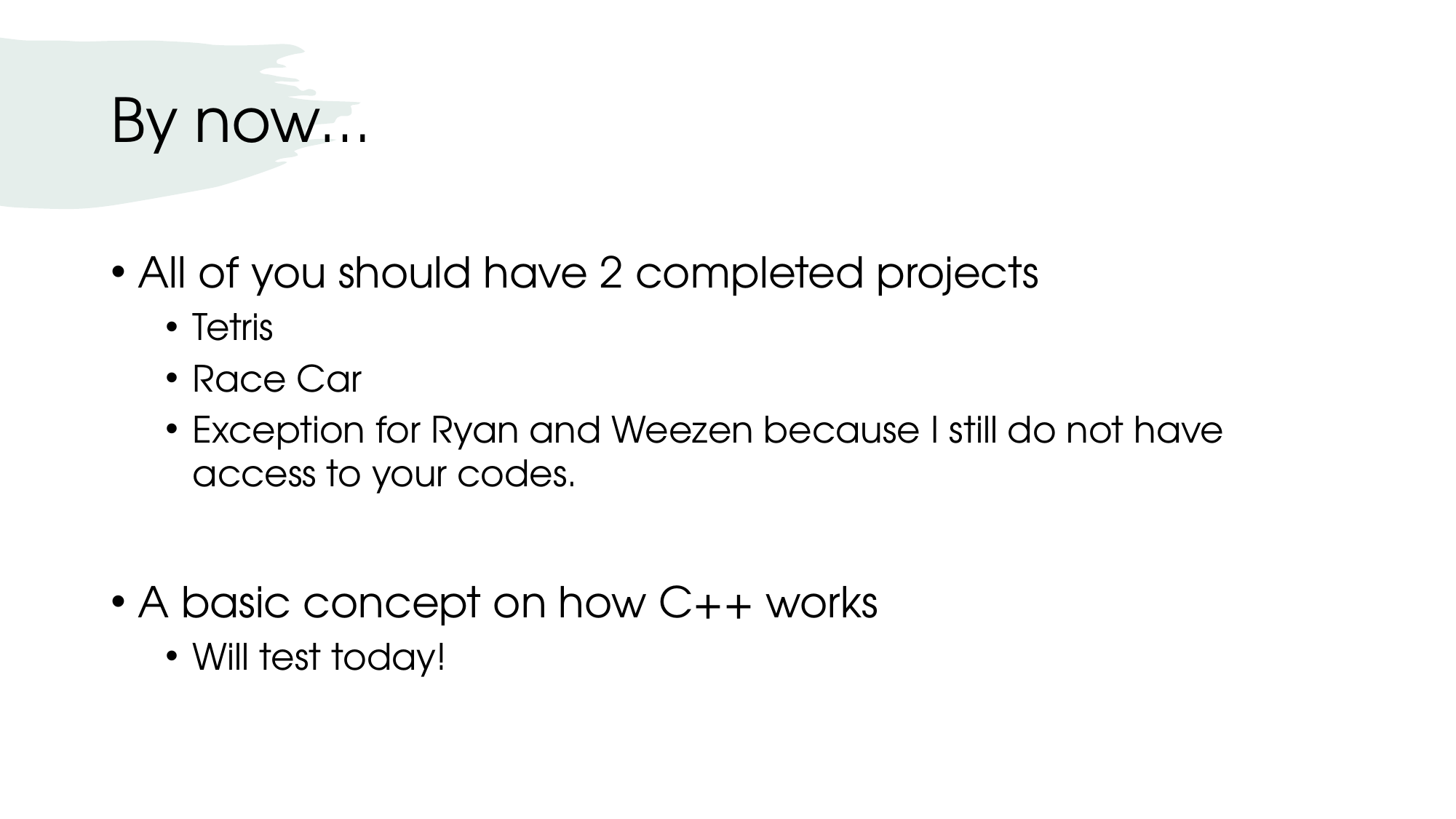

# By now…
All of you should have 2 completed projects
Tetris
Race Car
Exception for Ryan and Weezen because I still do not have access to your codes.

A basic concept on how C++ works
Will test today!